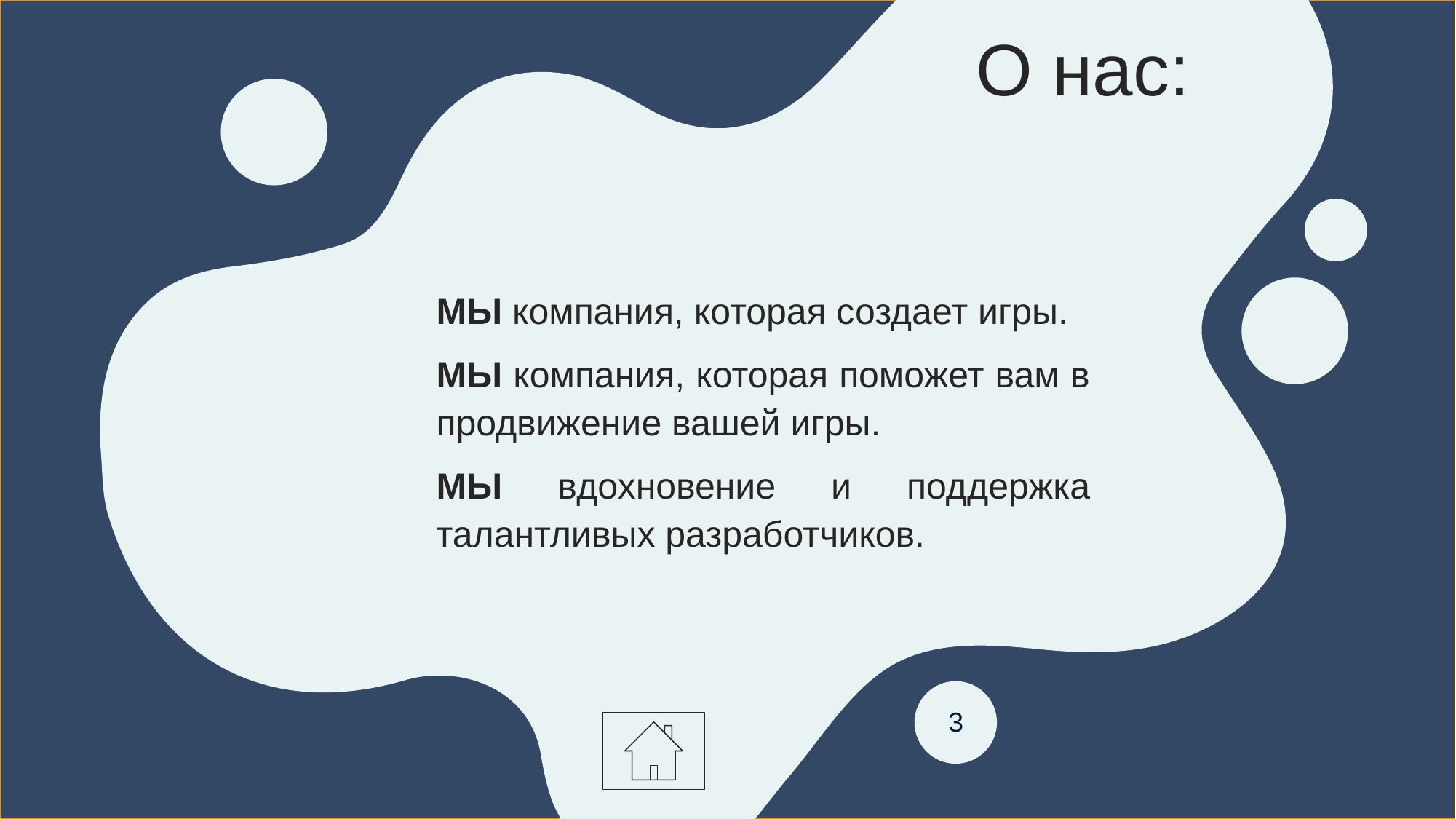

# О нас:
МЫ компания, которая создает игры.
МЫ компания, которая поможет вам в продвижение вашей игры.
МЫ вдохновение и поддержка талантливых разработчиков.

3